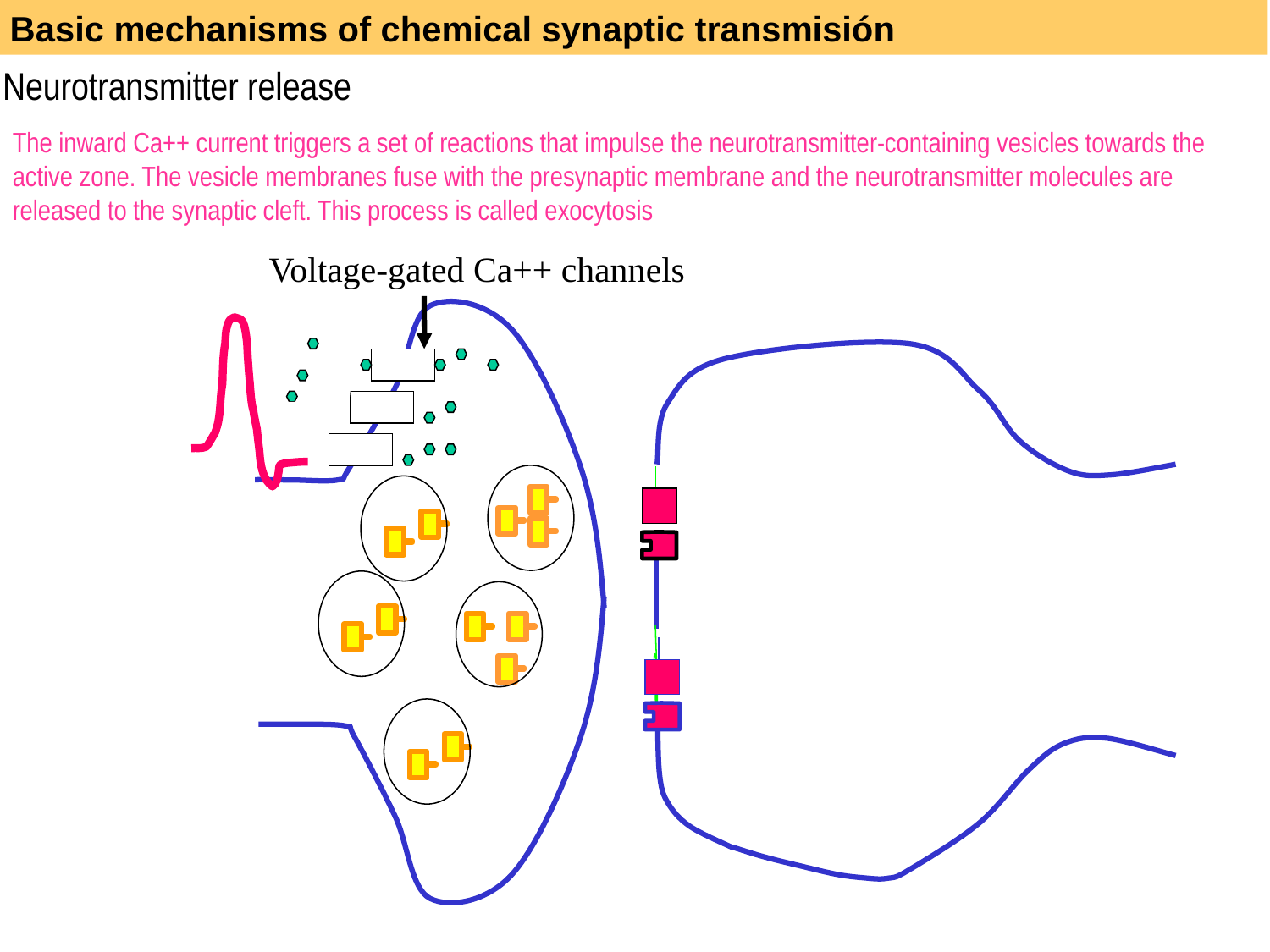

Basic mechanisms of chemical synaptic transmisión
Neurotransmitter release
The inward Ca++ current triggers a set of reactions that impulse the neurotransmitter-containing vesicles towards the active zone. The vesicle membranes fuse with the presynaptic membrane and the neurotransmitter molecules are released to the synaptic cleft. This process is called exocytosis
Voltage-gated Ca++ channels